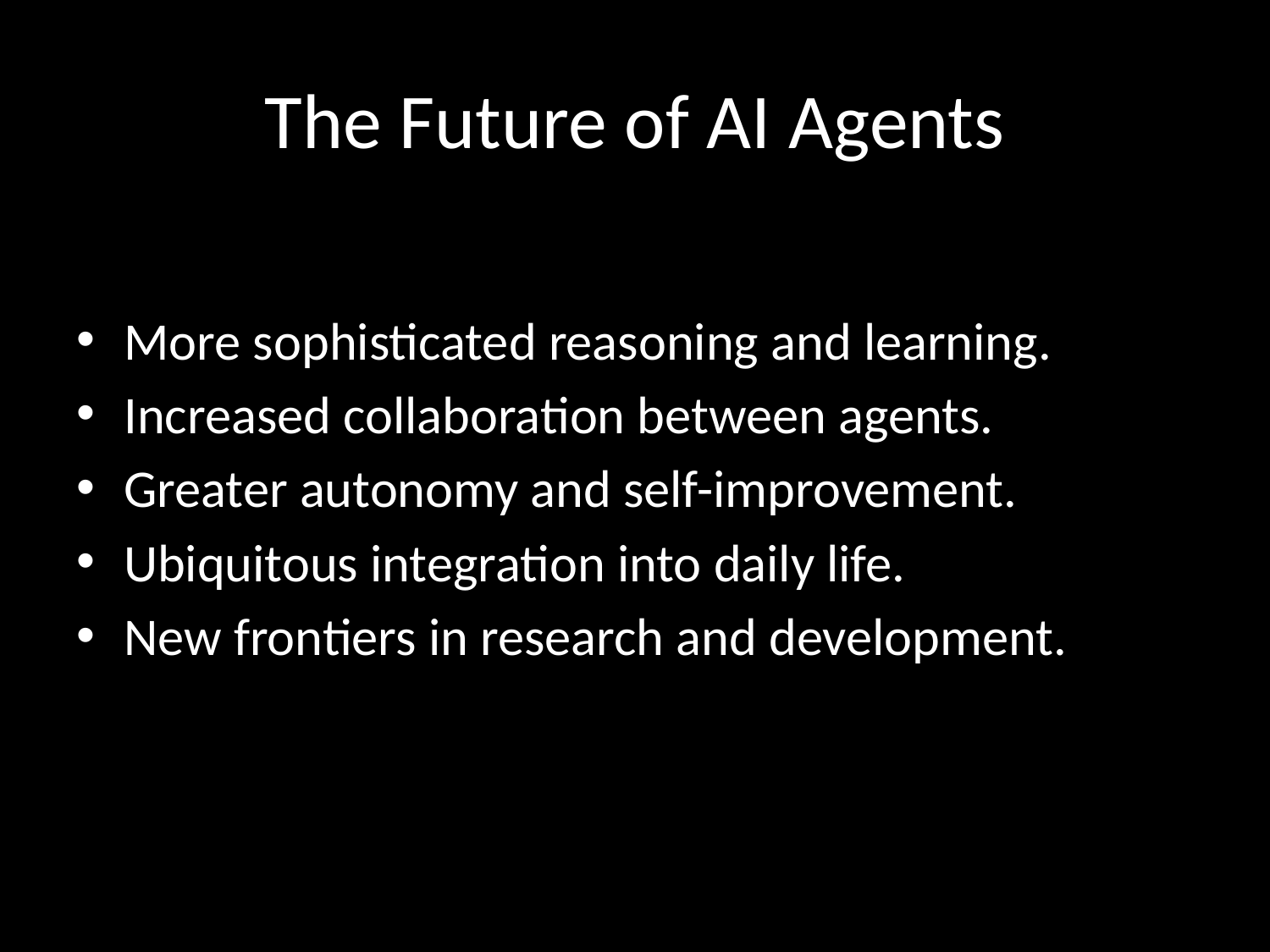

# The Future of AI Agents

More sophisticated reasoning and learning.
Increased collaboration between agents.
Greater autonomy and self-improvement.
Ubiquitous integration into daily life.
New frontiers in research and development.